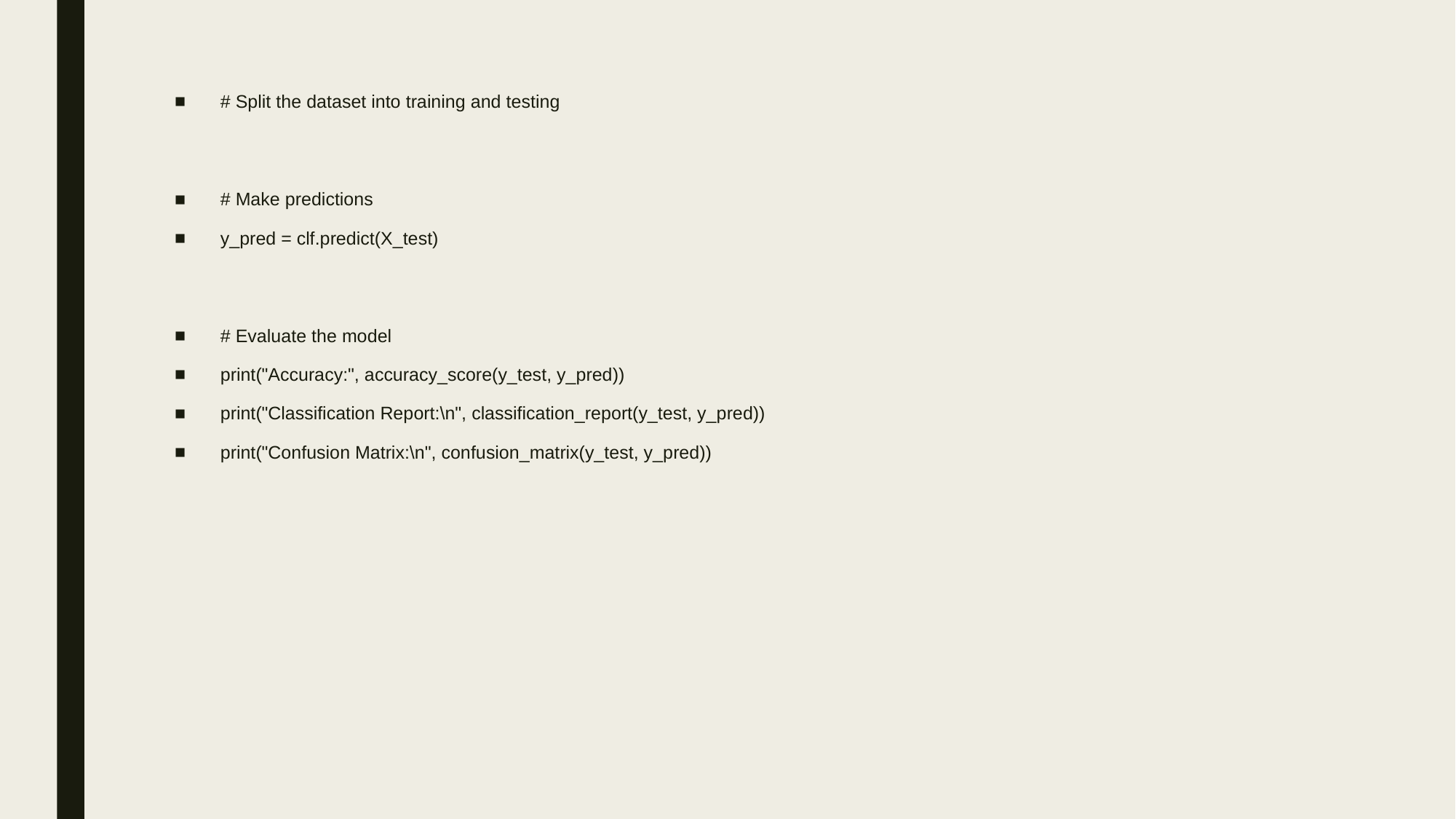

# Split the dataset into training and testing

# Make predictions
y_pred = clf.predict(X_test)

# Evaluate the model
print("Accuracy:", accuracy_score(y_test, y_pred))
print("Classification Report:\n", classification_report(y_test, y_pred))
print("Confusion Matrix:\n", confusion_matrix(y_test, y_pred))